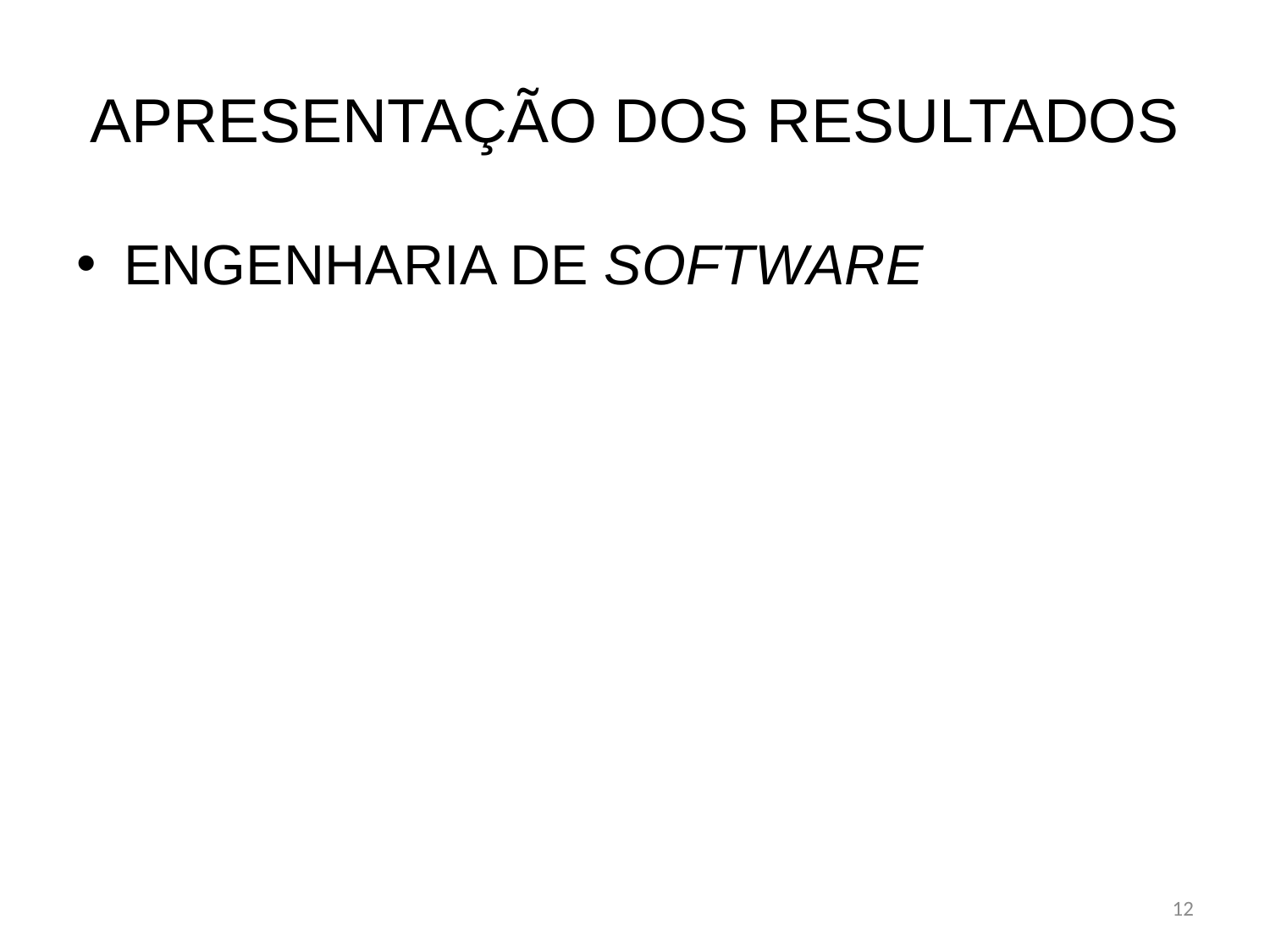

# APRESENTAÇÃO DOS RESULTADOS
ENGENHARIA DE SOFTWARE
12